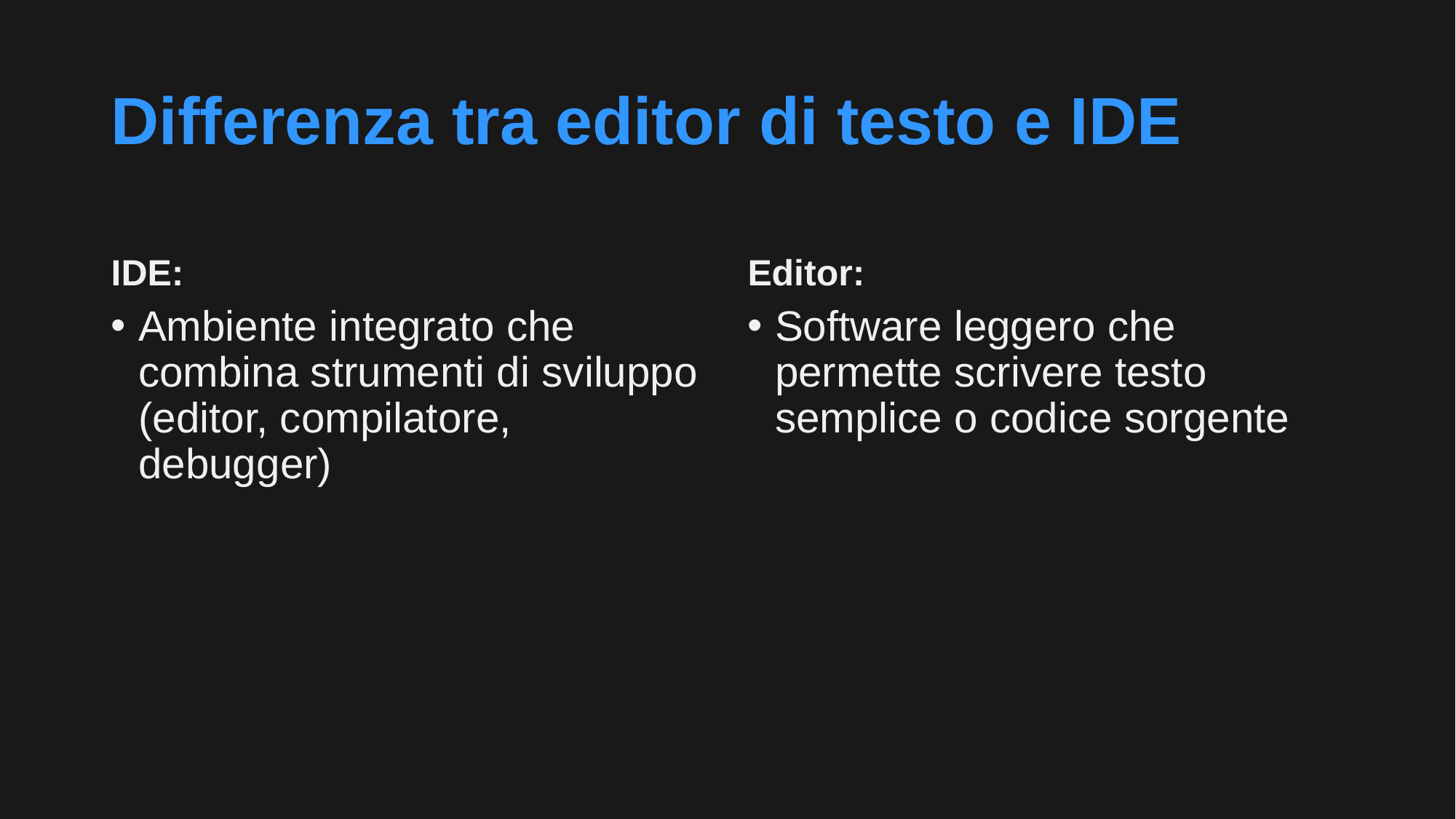

# Differenza tra editor di testo e IDE
IDE:
Editor:
Ambiente integrato che combina strumenti di sviluppo (editor, compilatore, debugger)

Software leggero che permette scrivere testo semplice o codice sorgente